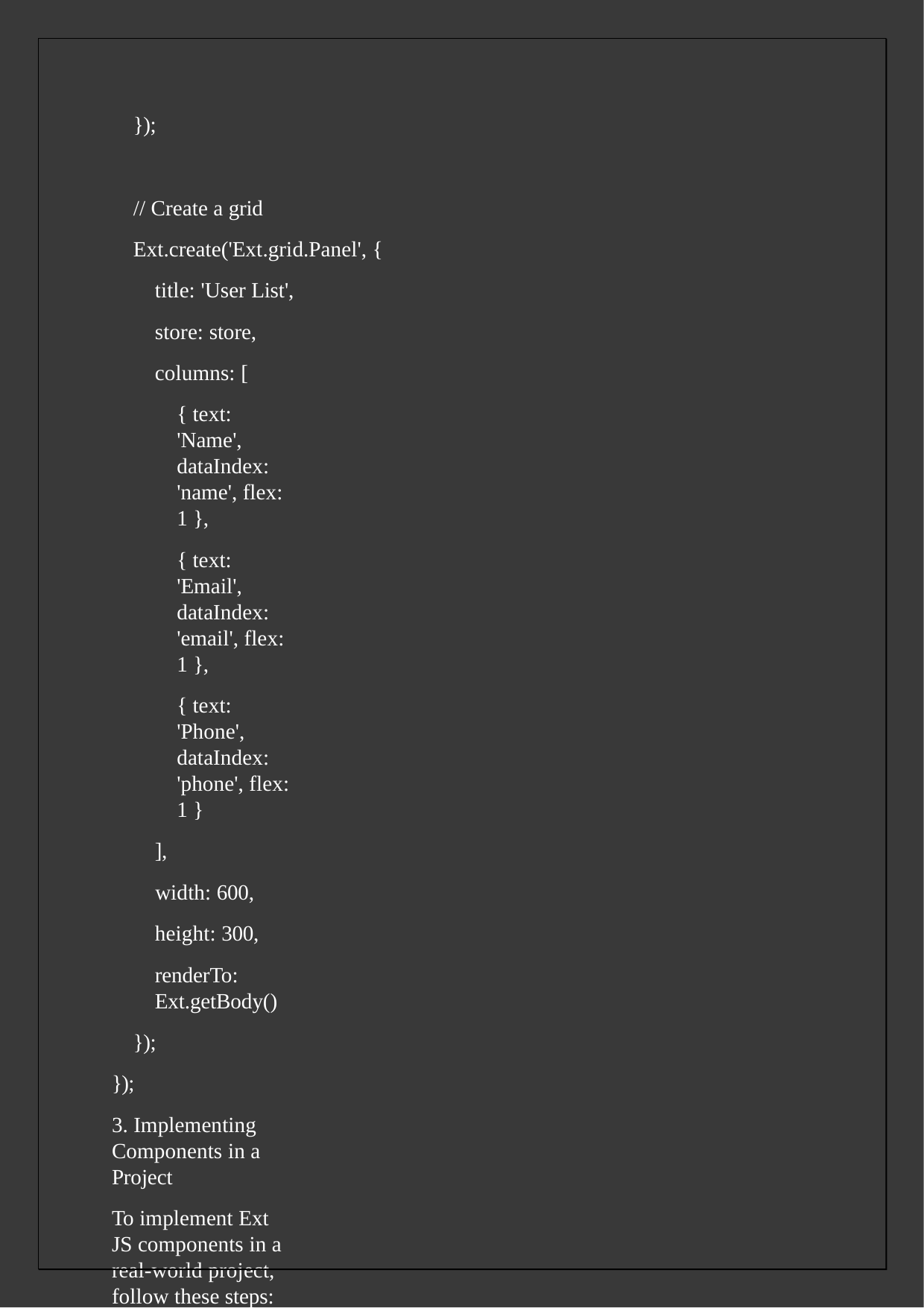

});

// Create a grid Ext.create('Ext.grid.Panel', {
title: 'User List', store: store, columns: [
{ text: 'Name', dataIndex: 'name', flex: 1 },
{ text: 'Email', dataIndex: 'email', flex: 1 },
{ text: 'Phone', dataIndex: 'phone', flex: 1 }
],
width: 600,
height: 300,
renderTo: Ext.getBody()
});
});
3. Implementing Components in a Project
To implement Ext JS components in a real-world project, follow these steps:

Step 1: Define the Application Structure
Use the MVC/MVVM architecture to organize your code:

Model: Define data models. View: Define UI components.
Controller: Handle business logic and interactions.